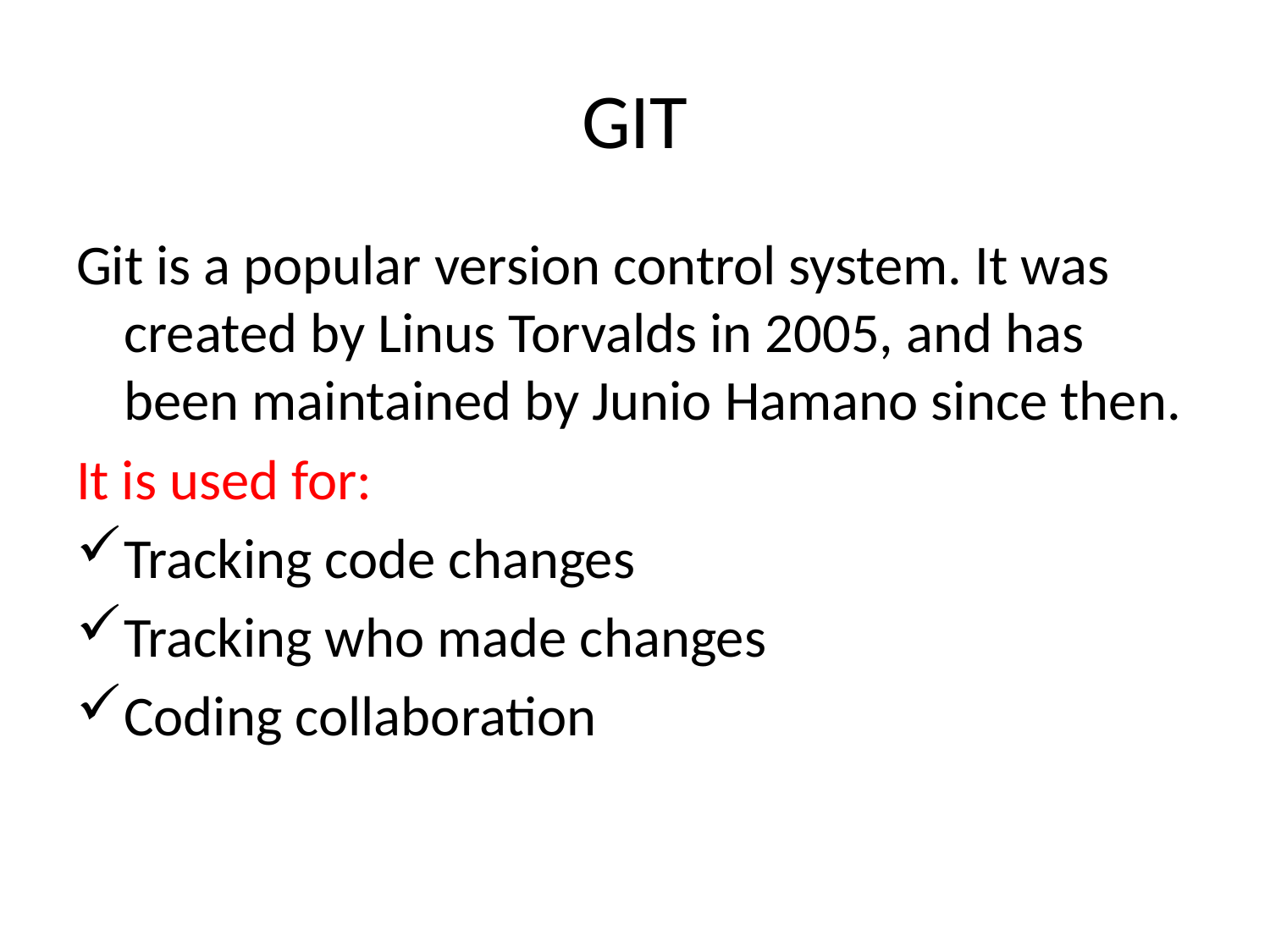

# GIT
Git is a popular version control system. It was created by Linus Torvalds in 2005, and has been maintained by Junio Hamano since then.
It is used for:
Tracking code changes
Tracking who made changes
Coding collaboration